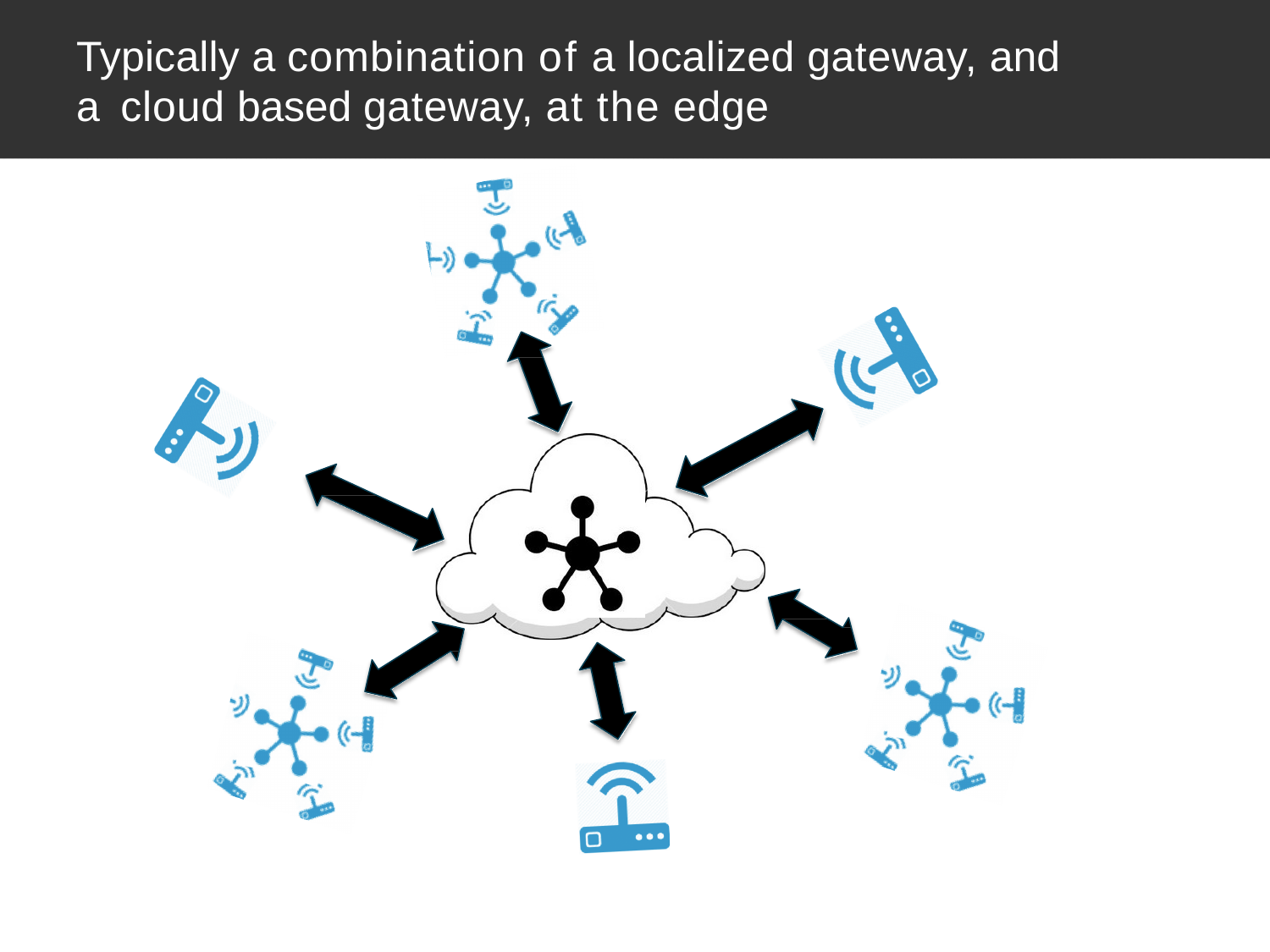

# Typically a combination of a localized gateway, and a  cloud based gateway, at the edge